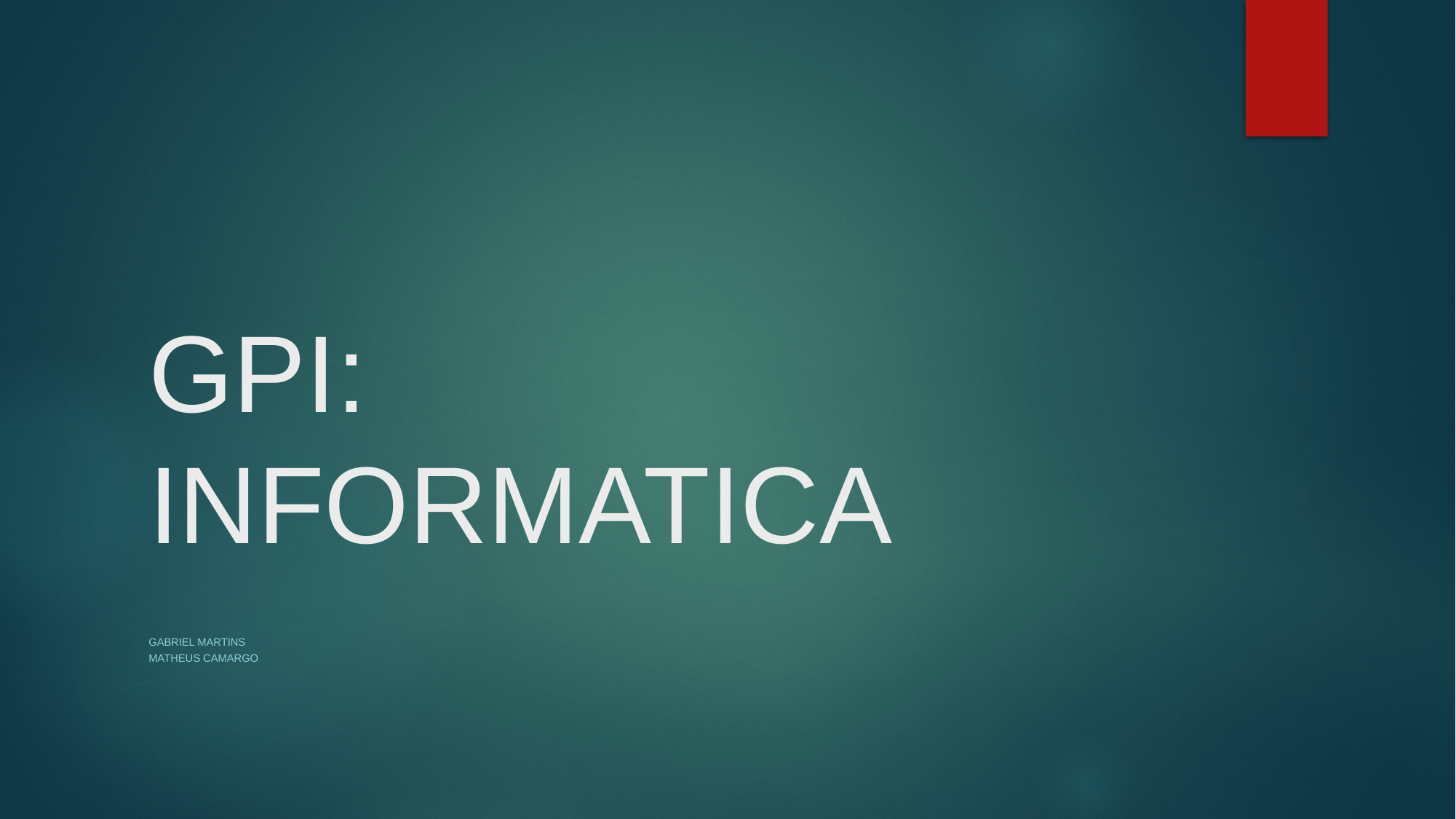

# GPI: INFORMATICA

Gabriel Martins
Matheus Camargo